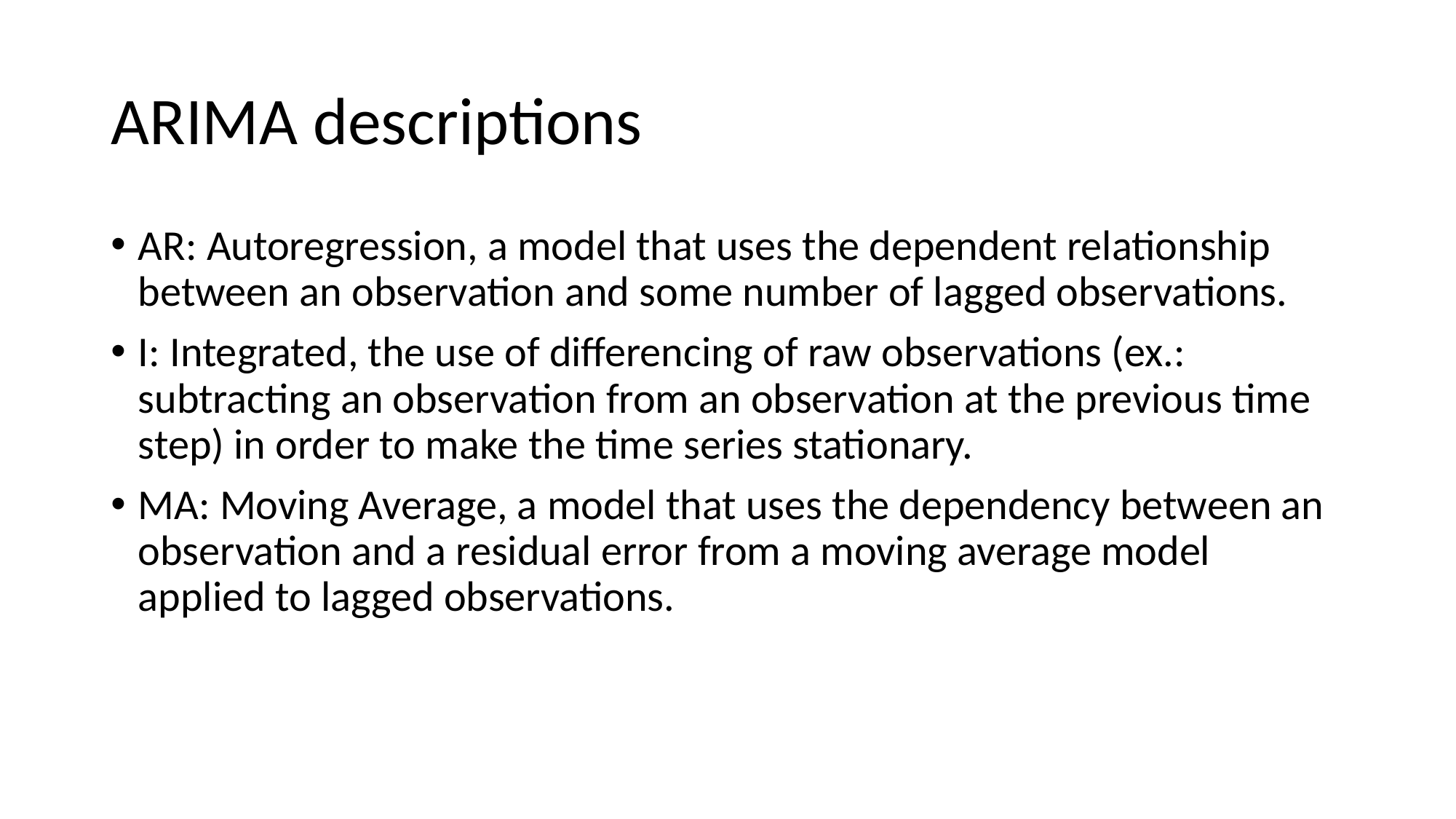

# ARIMA descriptions
AR: Autoregression, a model that uses the dependent relationship between an observation and some number of lagged observations.
I: Integrated, the use of differencing of raw observations (ex.: subtracting an observation from an observation at the previous time step) in order to make the time series stationary.
MA: Moving Average, a model that uses the dependency between an observation and a residual error from a moving average model applied to lagged observations.